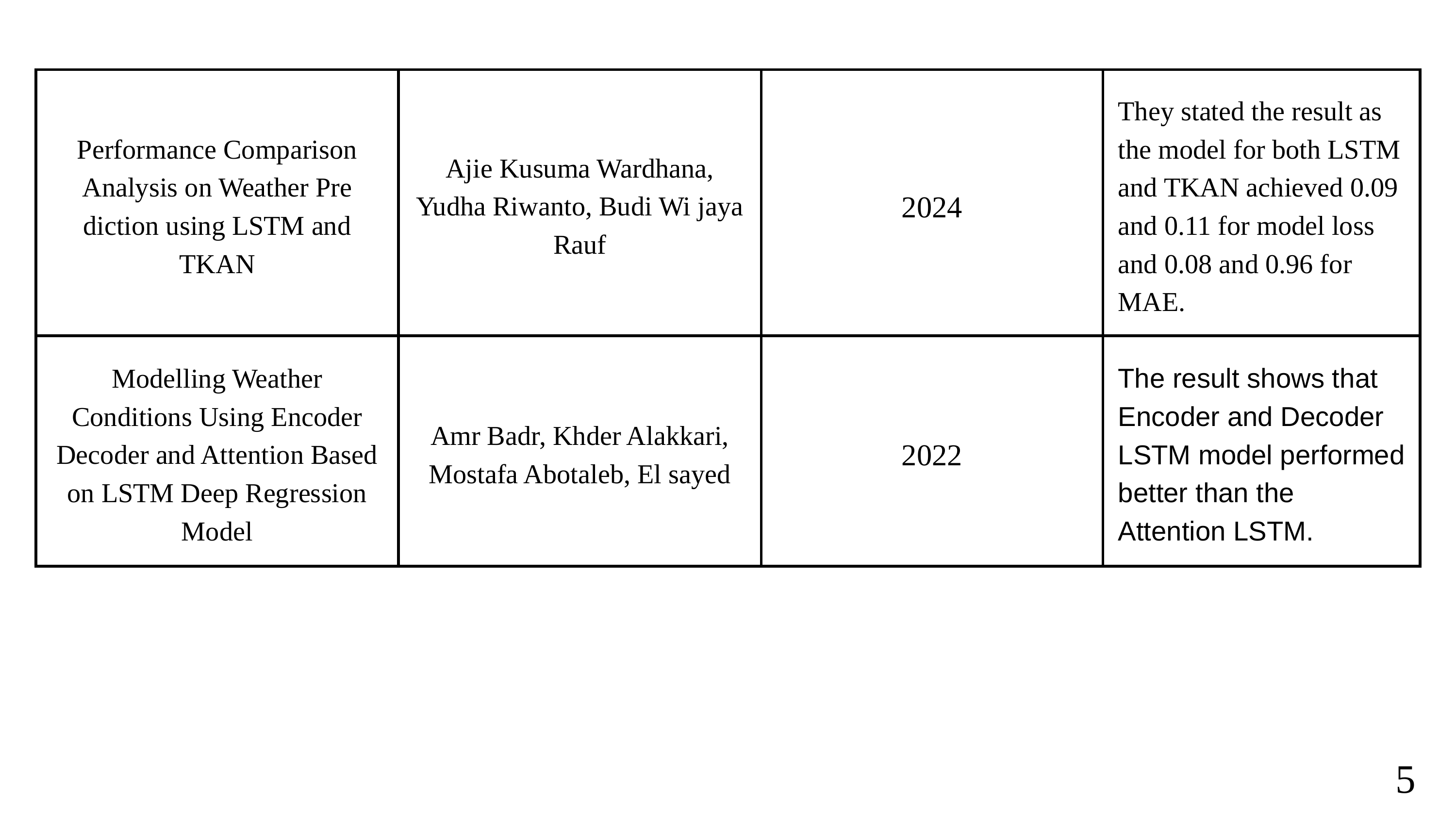

| Performance Comparison Analysis on Weather Pre diction using LSTM and TKAN | Ajie Kusuma Wardhana, Yudha Riwanto, Budi Wi jaya Rauf | 2024 | They stated the result as the model for both LSTM and TKAN achieved 0.09 and 0.11 for model loss and 0.08 and 0.96 for MAE. |
| --- | --- | --- | --- |
| Modelling Weather Conditions Using Encoder Decoder and Attention Based on LSTM Deep Regression Model | Amr Badr, Khder Alakkari, Mostafa Abotaleb, El sayed | 2022 | The result shows that Encoder and Decoder LSTM model performed better than the Attention LSTM. |
5